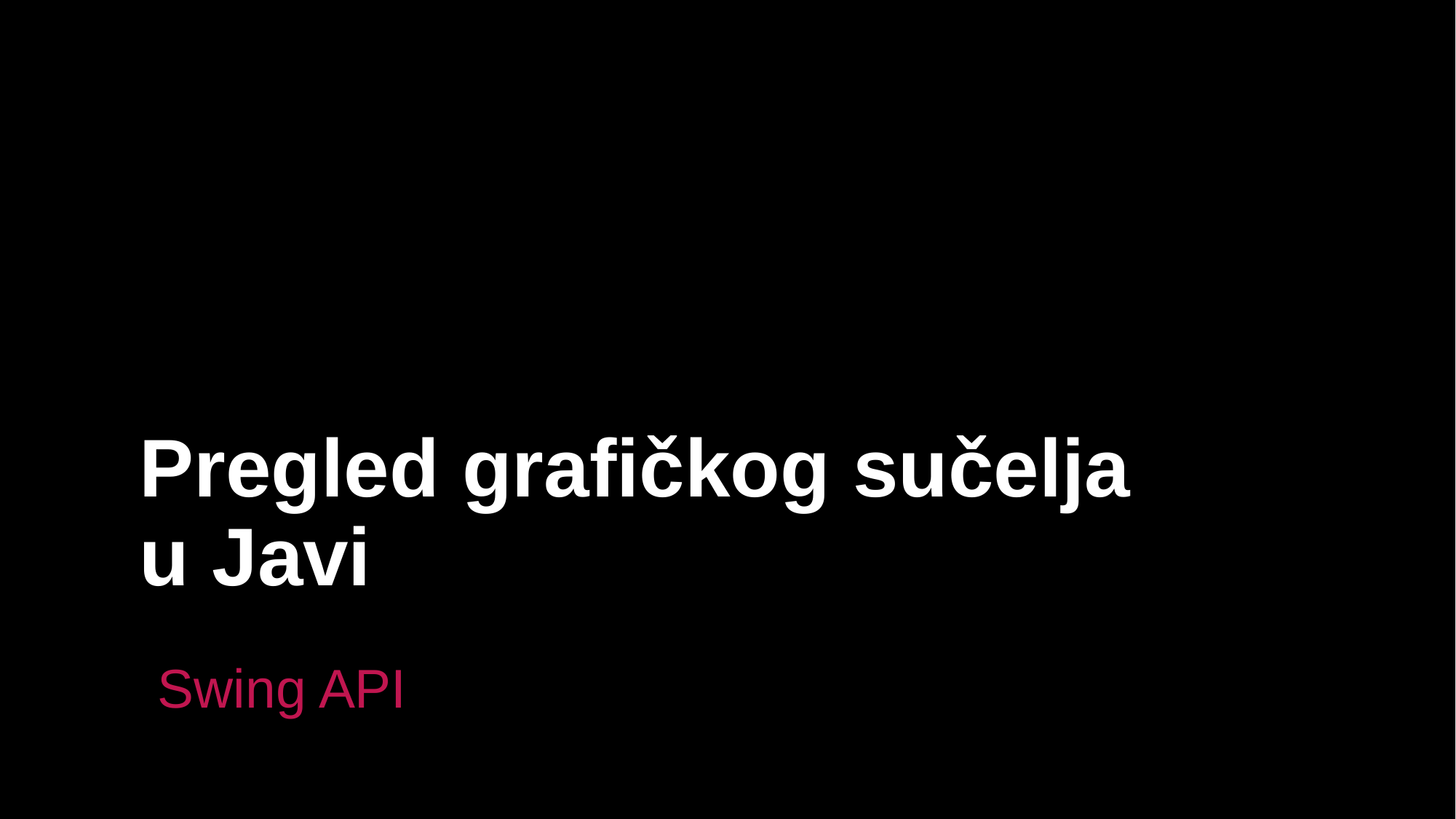

# Pregled grafičkog sučelja u Javi

Swing API